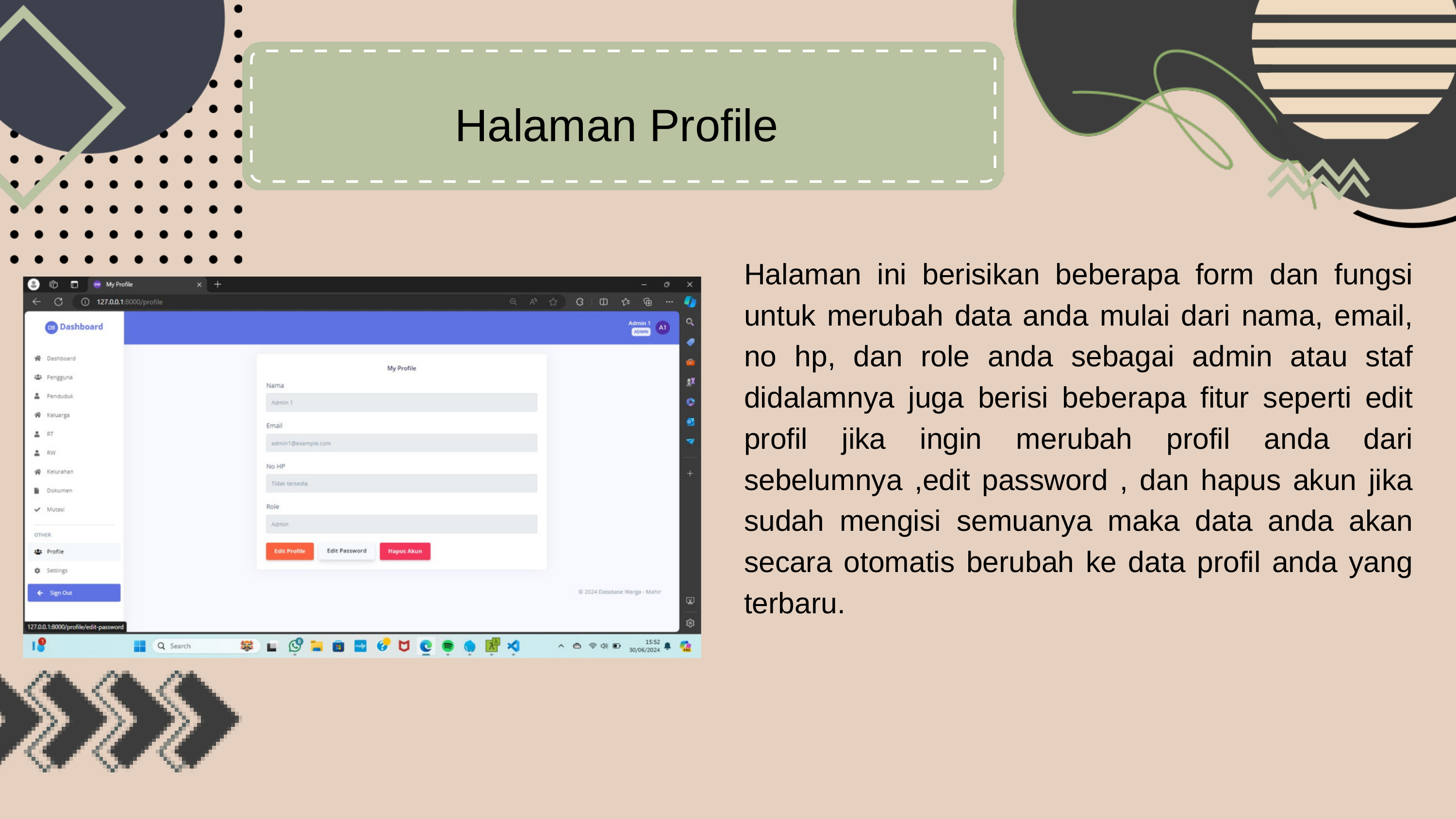

Halaman Profile
Halaman ini berisikan beberapa form dan fungsi untuk merubah data anda mulai dari nama, email, no hp, dan role anda sebagai admin atau staf didalamnya juga berisi beberapa fitur seperti edit profil jika ingin merubah profil anda dari sebelumnya ,edit password , dan hapus akun jika sudah mengisi semuanya maka data anda akan secara otomatis berubah ke data profil anda yang terbaru.